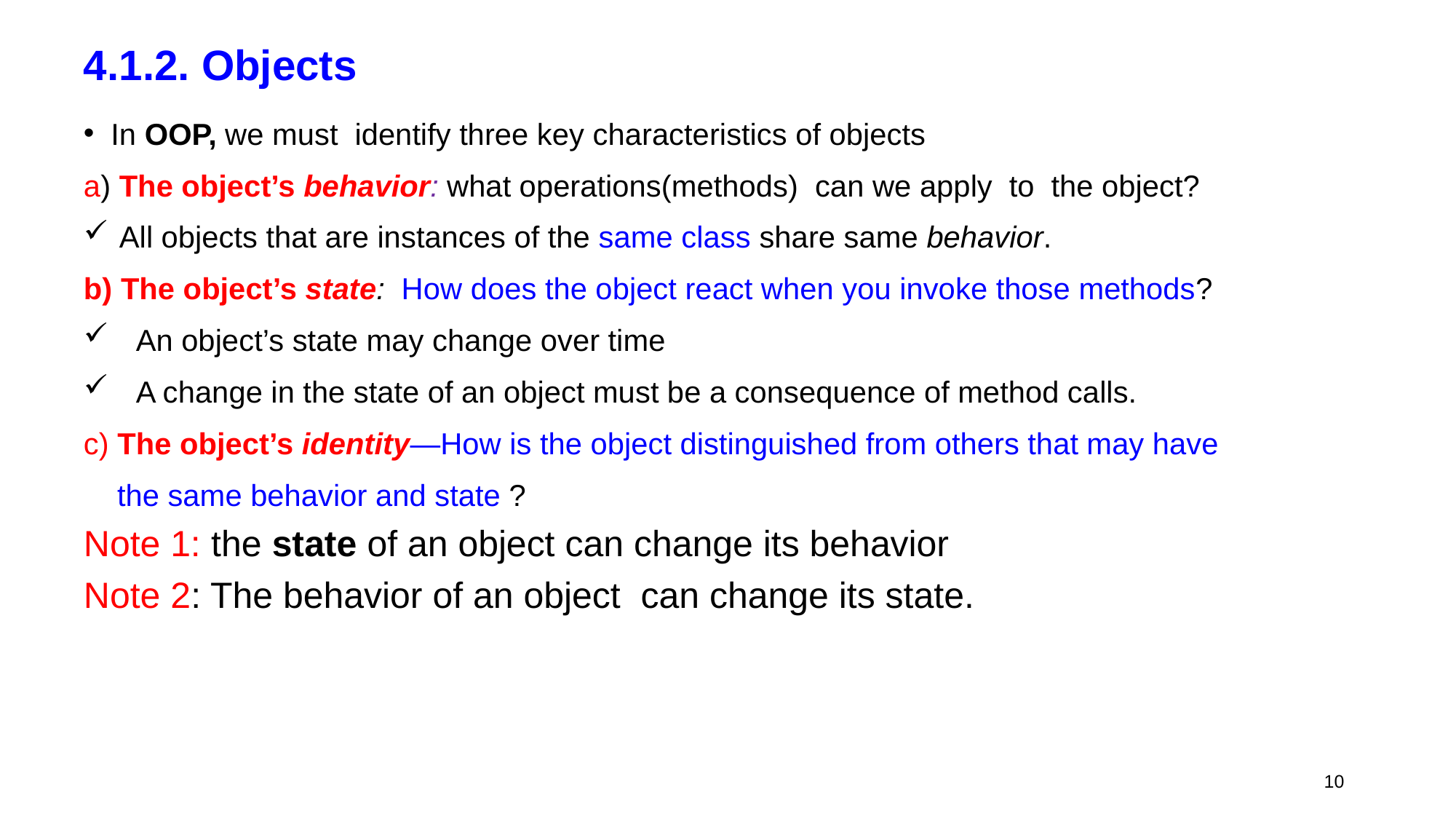

# 4.1.2. Objects
In OOP, we must  identify three key characteristics of objects
a) The object’s behavior: what operations(methods)  can we apply  to  the object?
 All objects that are instances of the same class share same behavior.
b) The object’s state:  How does the object react when you invoke those methods?
   An object’s state may change over time
   A change in the state of an object must be a consequence of method calls.
c) The object’s identity—How is the object distinguished from others that may have
    the same behavior and state ?
Note 1: the state of an object can change its behavior
Note 2: The behavior of an object  can change its state.
10